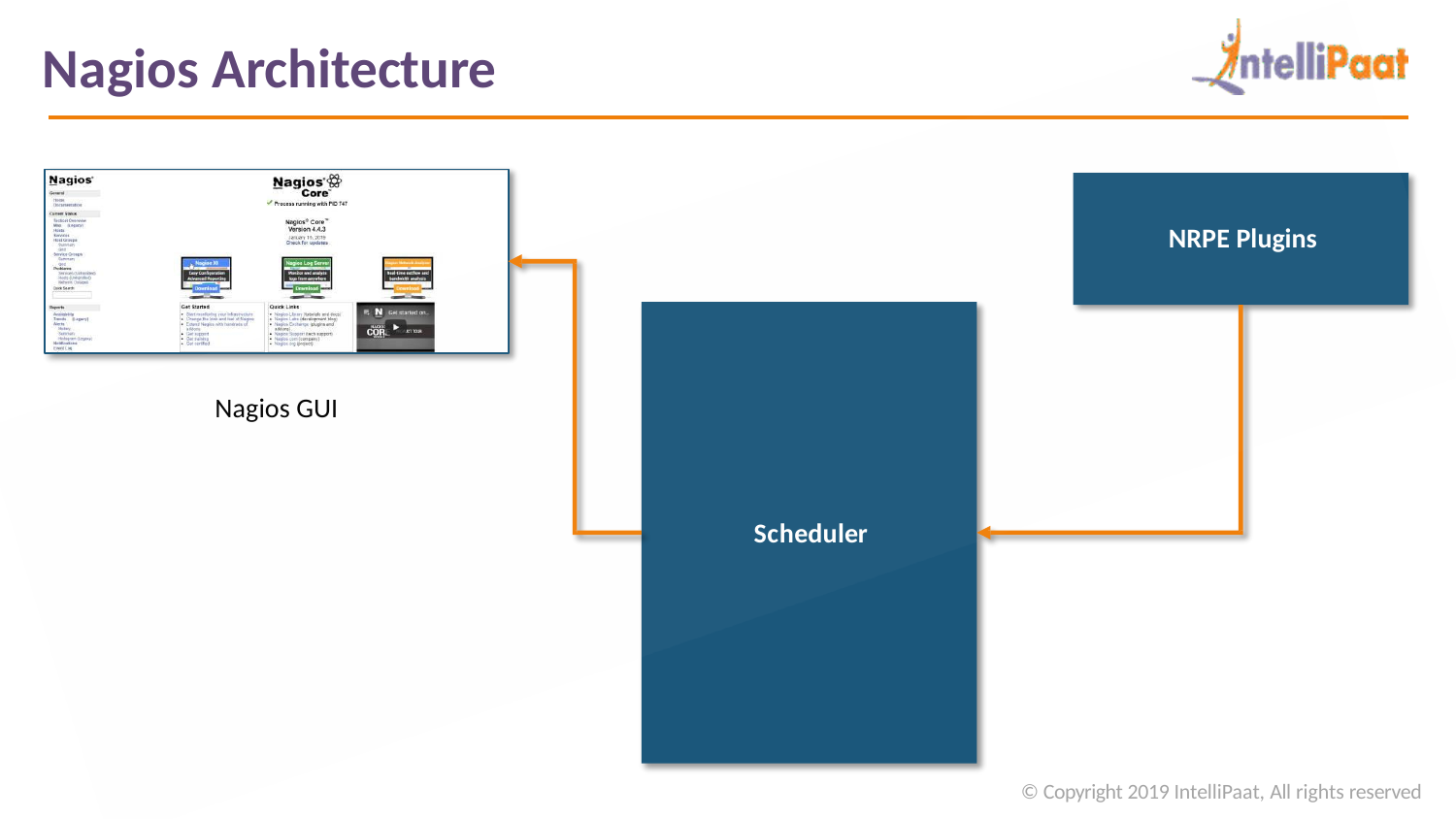

# Nagios Architecture

NRPE Plugins

Nagios GUI
Scheduler
© Copyright 2019 IntelliPaat, All rights reserved